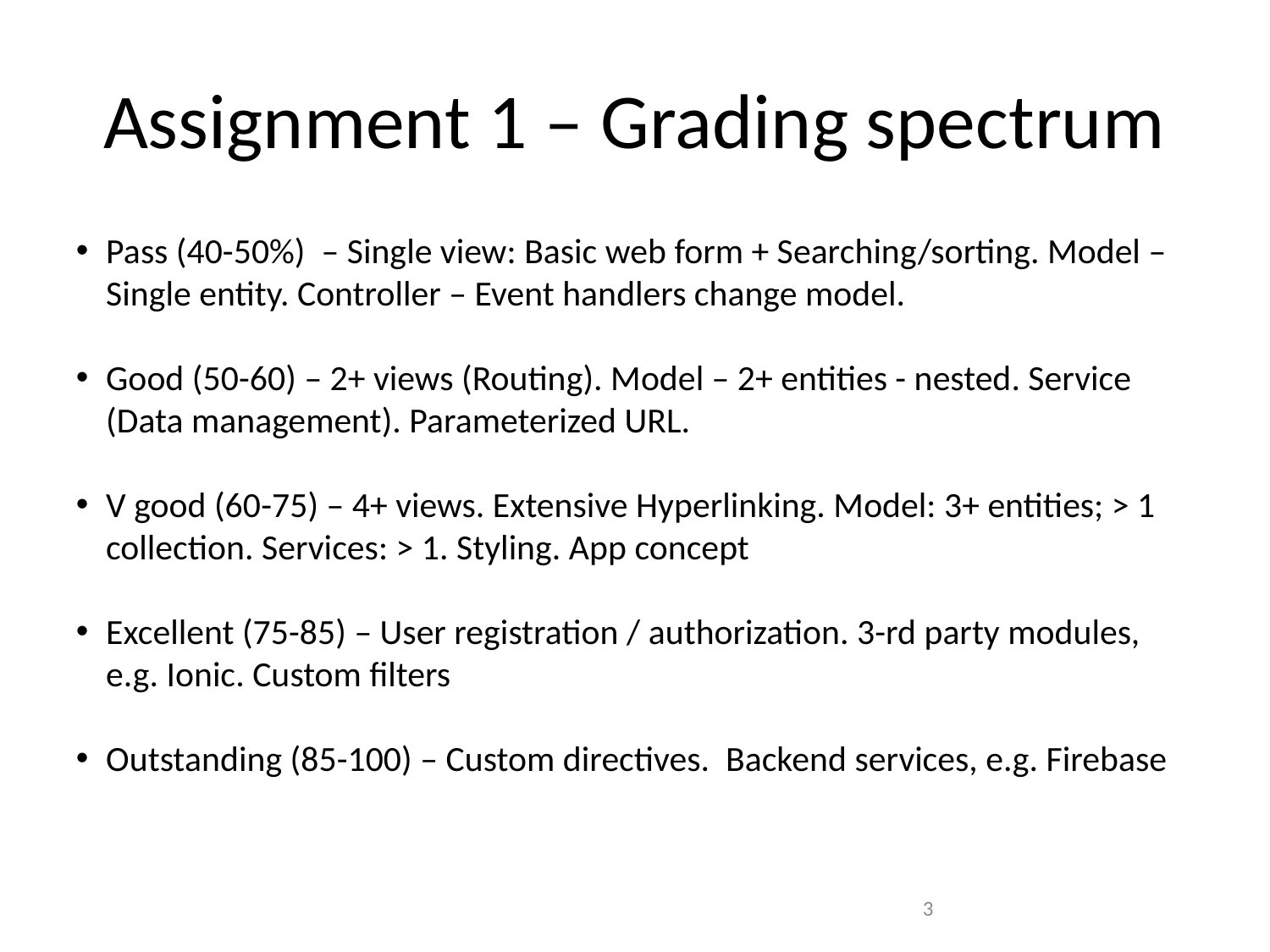

Assignment 1 – Grading spectrum
Pass (40-50%)  – Single view: Basic web form + Searching/sorting. Model – Single entity. Controller – Event handlers change model.

Good (50-60) – 2+ views (Routing). Model – 2+ entities - nested. Service (Data management). Parameterized URL.

V good (60-75) – 4+ views. Extensive Hyperlinking. Model: 3+ entities; > 1 collection. Services: > 1. Styling. App concept

Excellent (75-85) – User registration / authorization. 3-rd party modules, e.g. Ionic. Custom filters

Outstanding (85-100) – Custom directives.  Backend services, e.g. Firebase
3